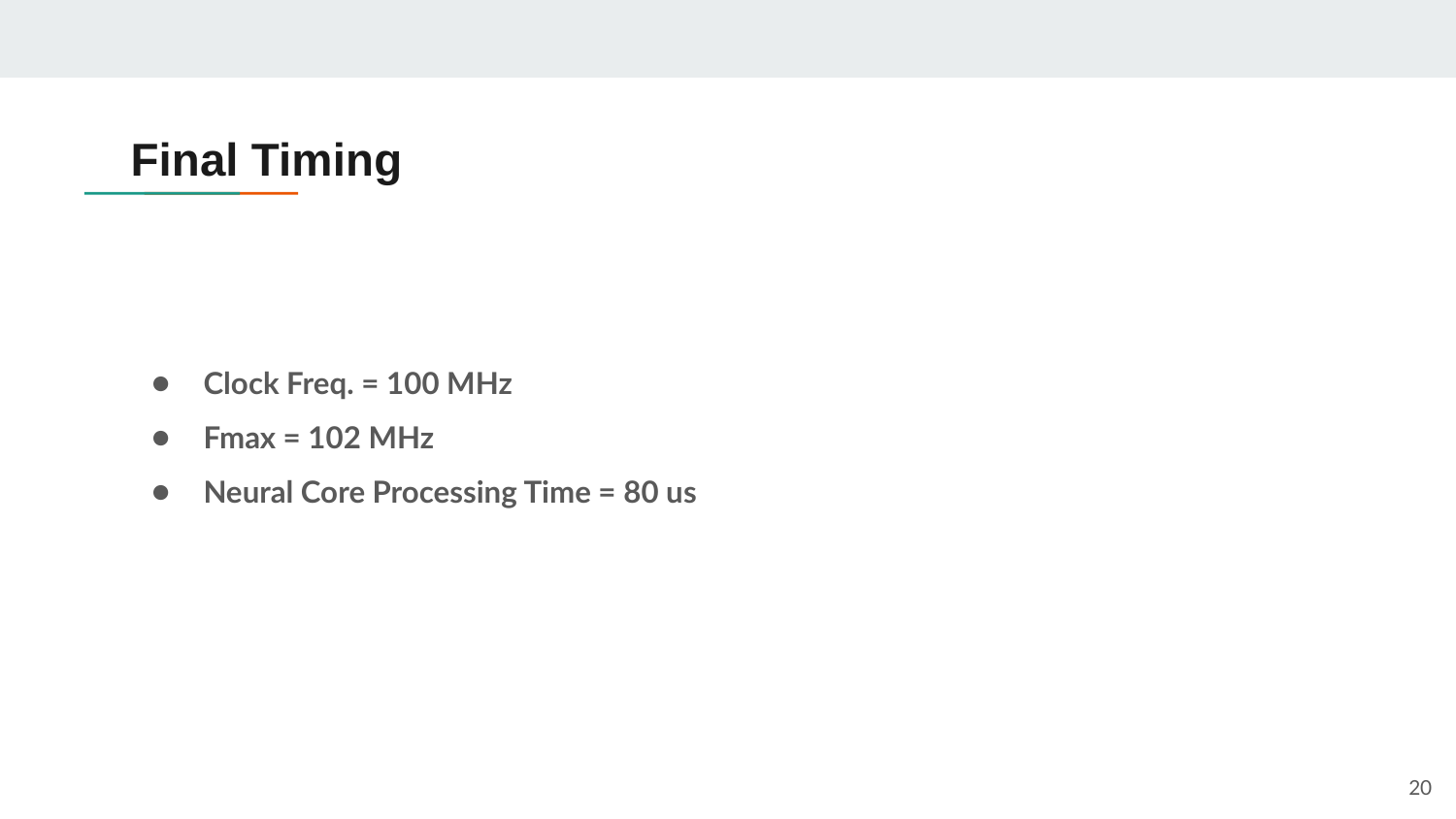

# Final Timing
Clock Freq. = 100 MHz
Fmax = 102 MHz
Neural Core Processing Time = 80 us

20